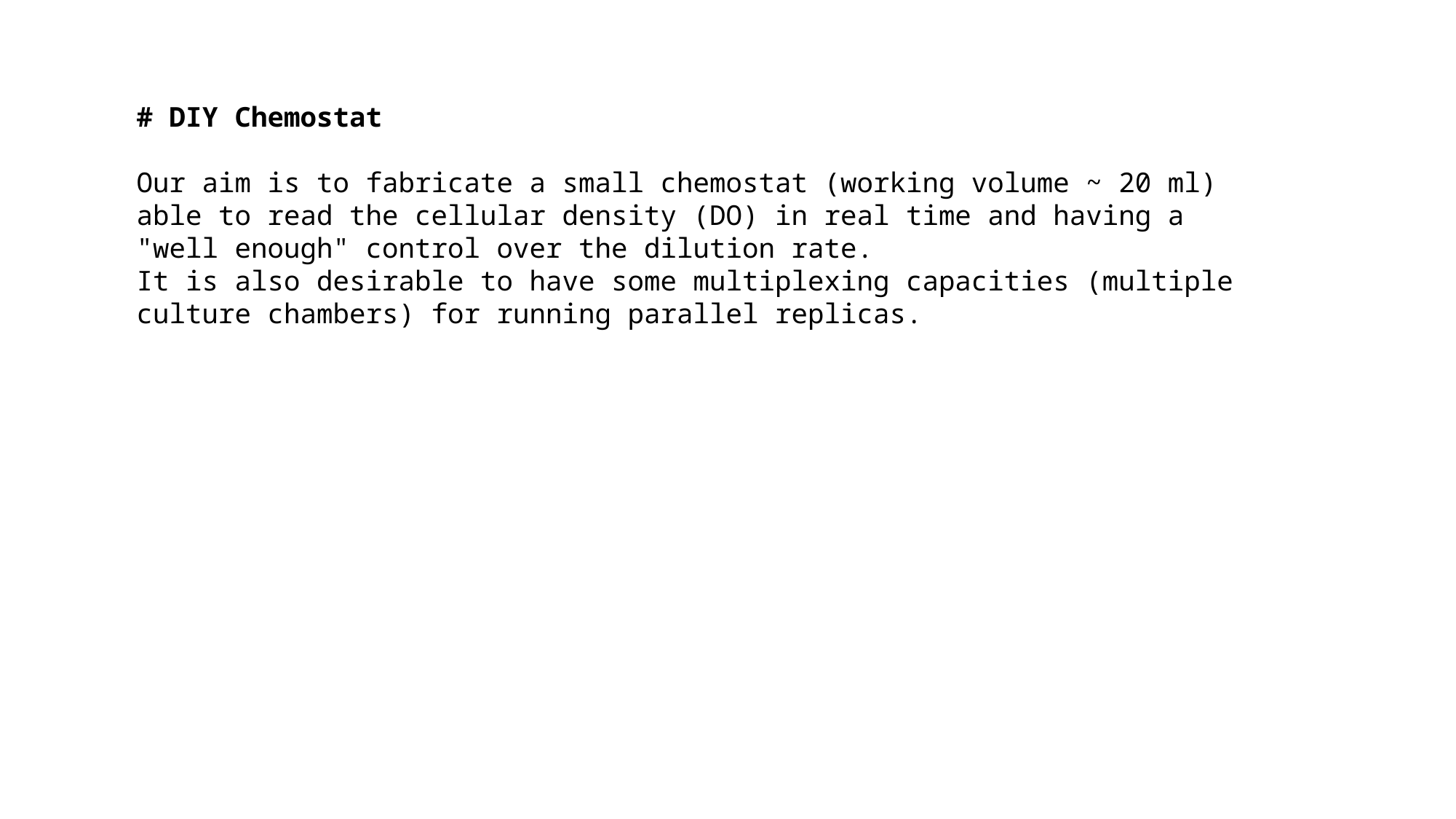

# DIY Chemostat
Our aim is to fabricate a small chemostat (working volume ~ 20 ml) able to read the cellular density (DO) in real time and having a "well enough" control over the dilution rate.
It is also desirable to have some multiplexing capacities (multiple culture chambers) for running parallel replicas.